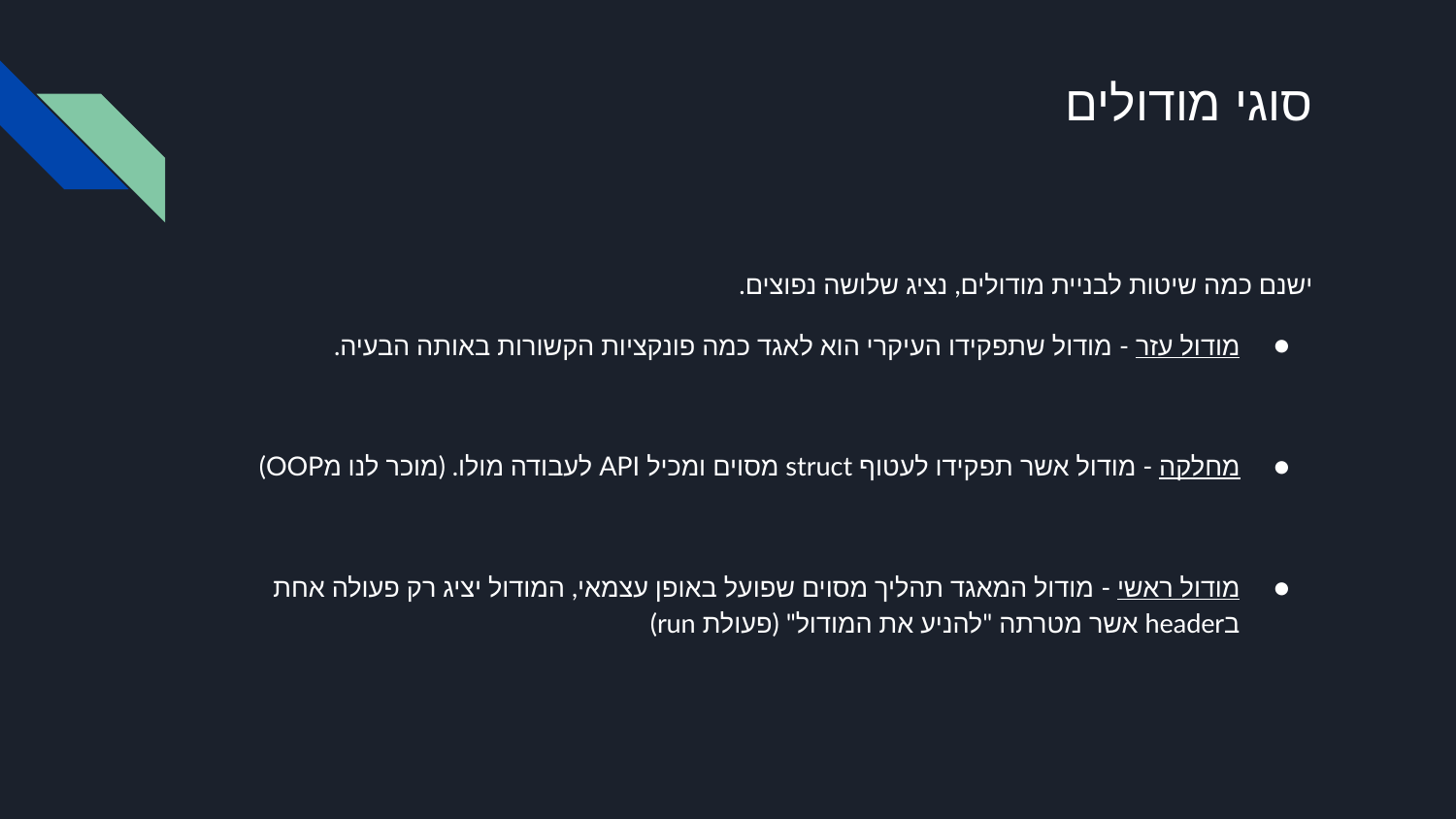

# סוגי מודולים
ישנם כמה שיטות לבניית מודולים, נציג שלושה נפוצים.
מודול עזר - מודול שתפקידו העיקרי הוא לאגד כמה פונקציות הקשורות באותה הבעיה.

מחלקה - מודול אשר תפקידו לעטוף struct מסוים ומכיל API לעבודה מולו. (מוכר לנו מOOP)

מודול ראשי - מודול המאגד תהליך מסוים שפועל באופן עצמאי, המודול יציג רק פעולה אחת בheader אשר מטרתה "להניע את המודול" (פעולת run)